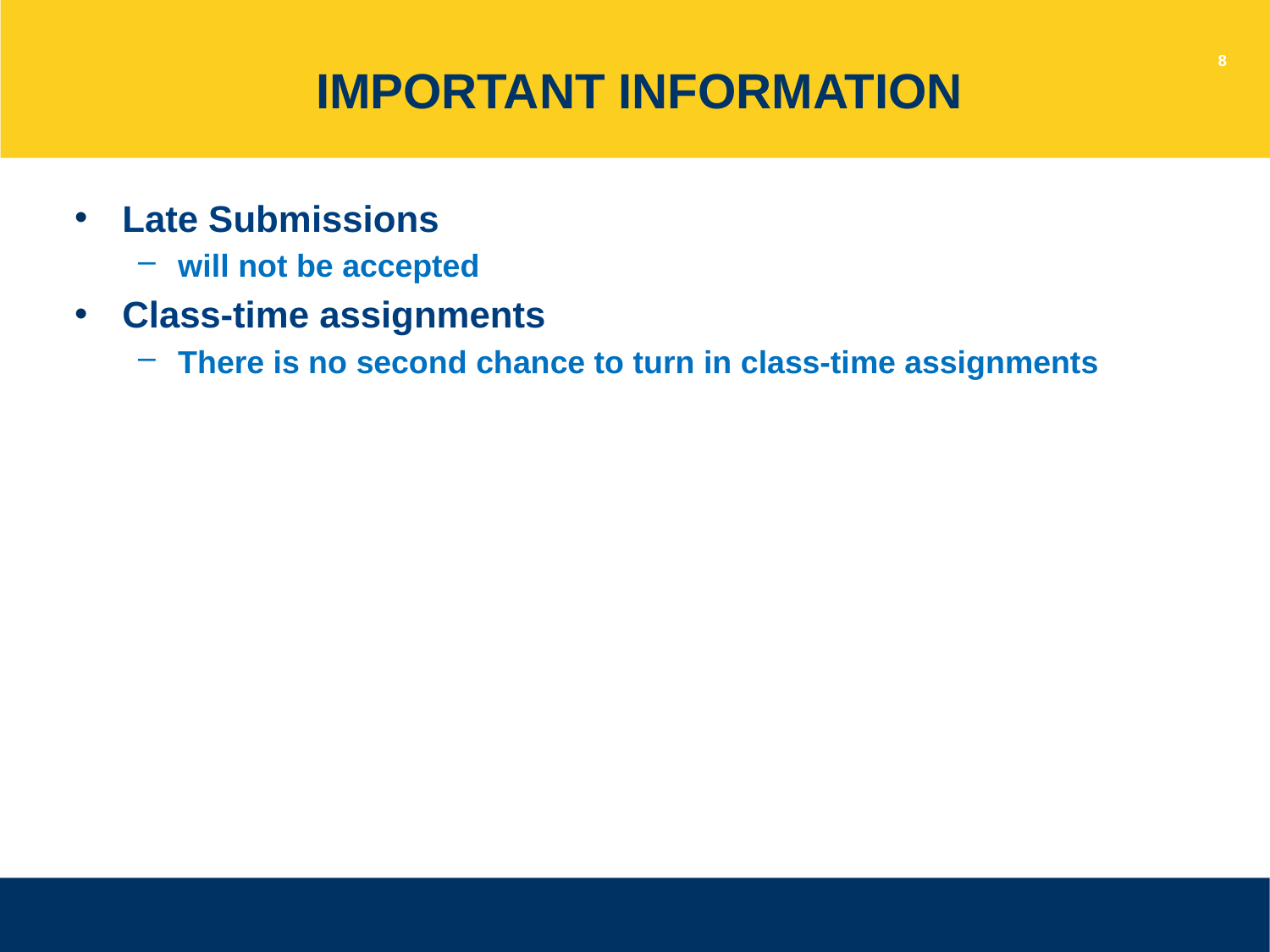

# Important Information
8
Late Submissions
will not be accepted
Class-time assignments
There is no second chance to turn in class-time assignments